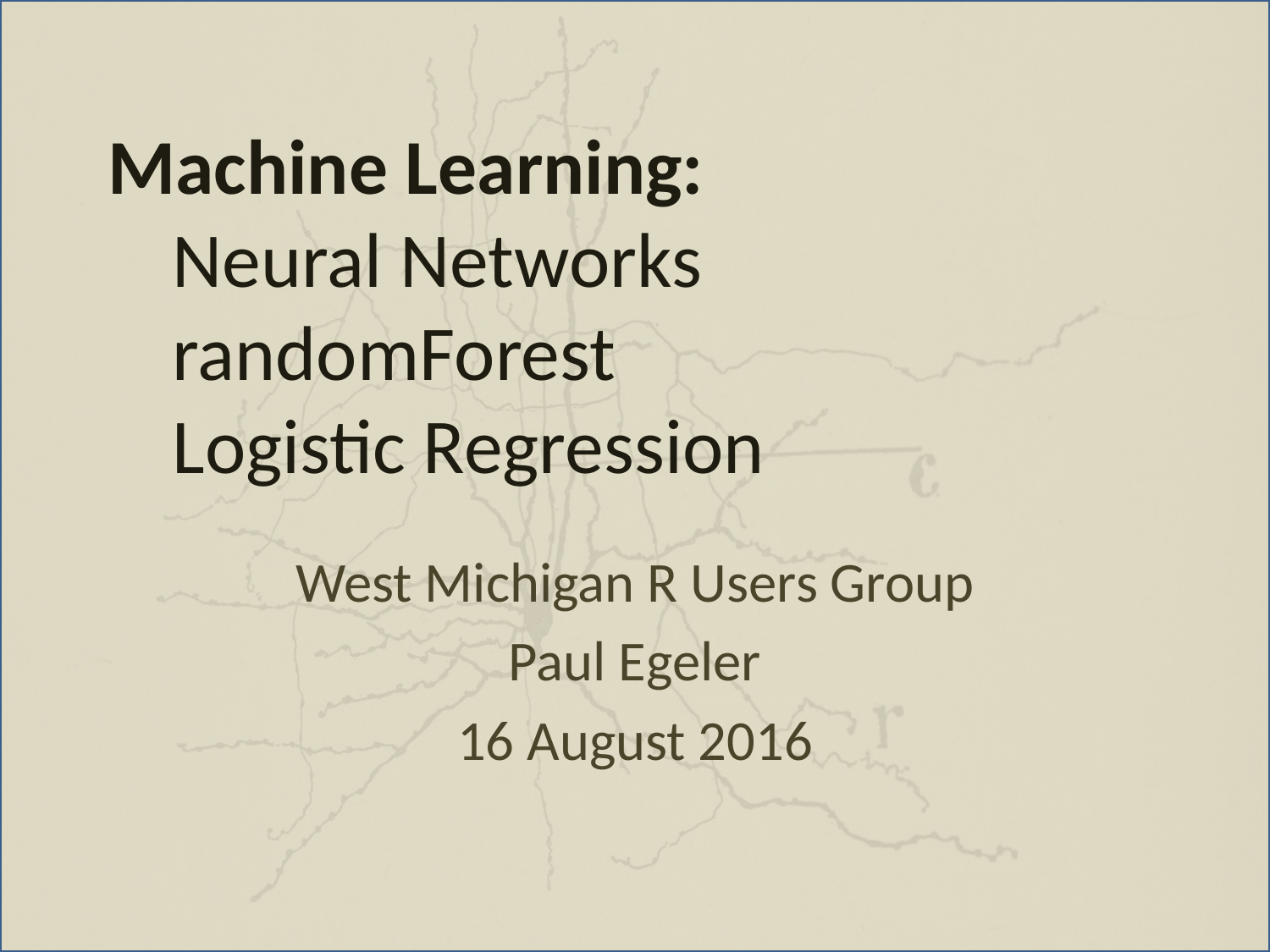

# Machine Learning: Neural Networks randomForest Logistic Regression
West Michigan R Users Group
Paul Egeler
16 August 2016